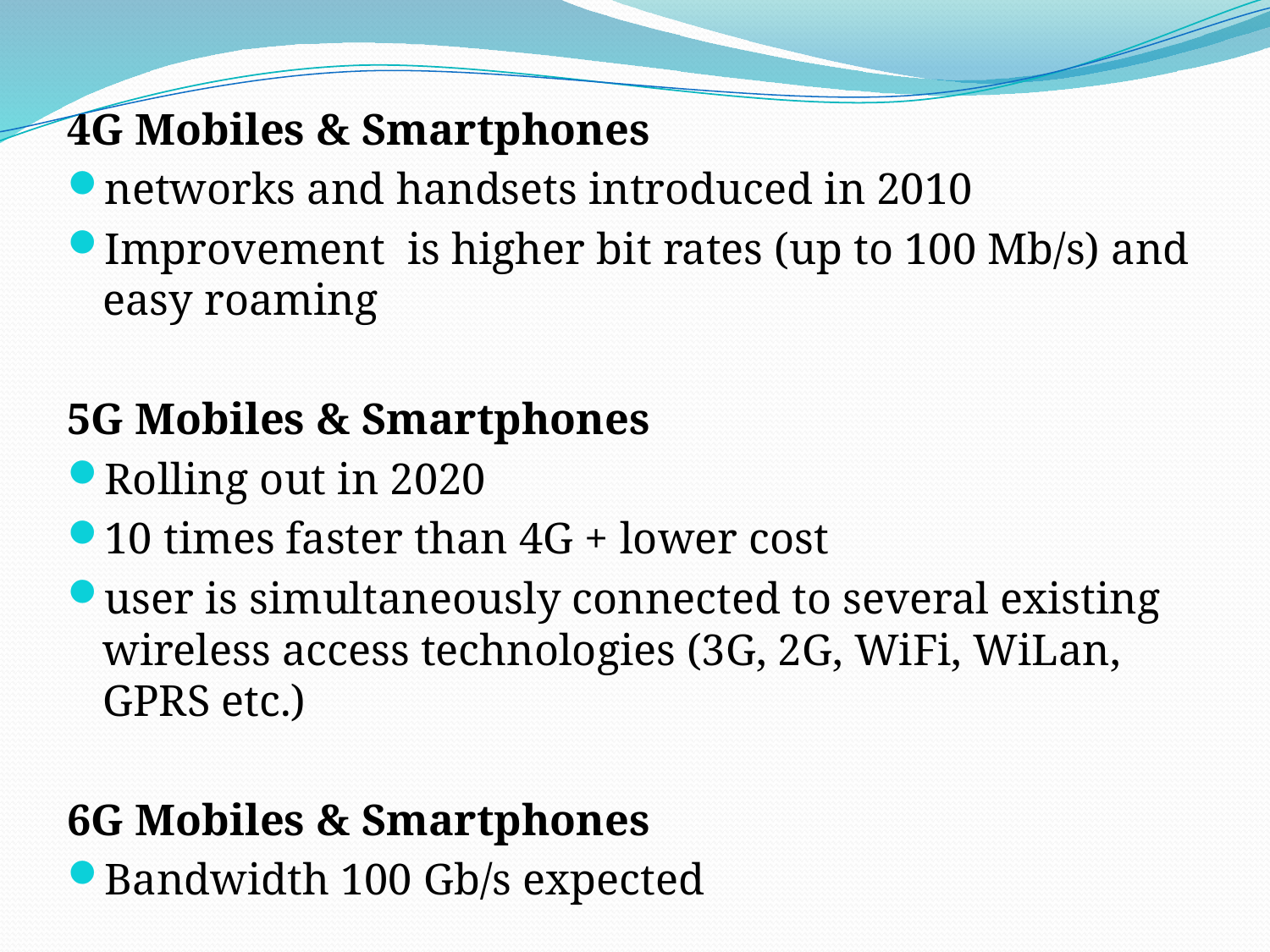

4G Mobiles & Smartphones
networks and handsets introduced in 2010
Improvement  is higher bit rates (up to 100 Mb/s) and easy roaming

5G Mobiles & Smartphones
Rolling out in 2020
10 times faster than 4G + lower cost
user is simultaneously connected to several existing wireless access technologies (3G, 2G, WiFi, WiLan, GPRS etc.)

6G Mobiles & Smartphones
Bandwidth 100 Gb/s expected